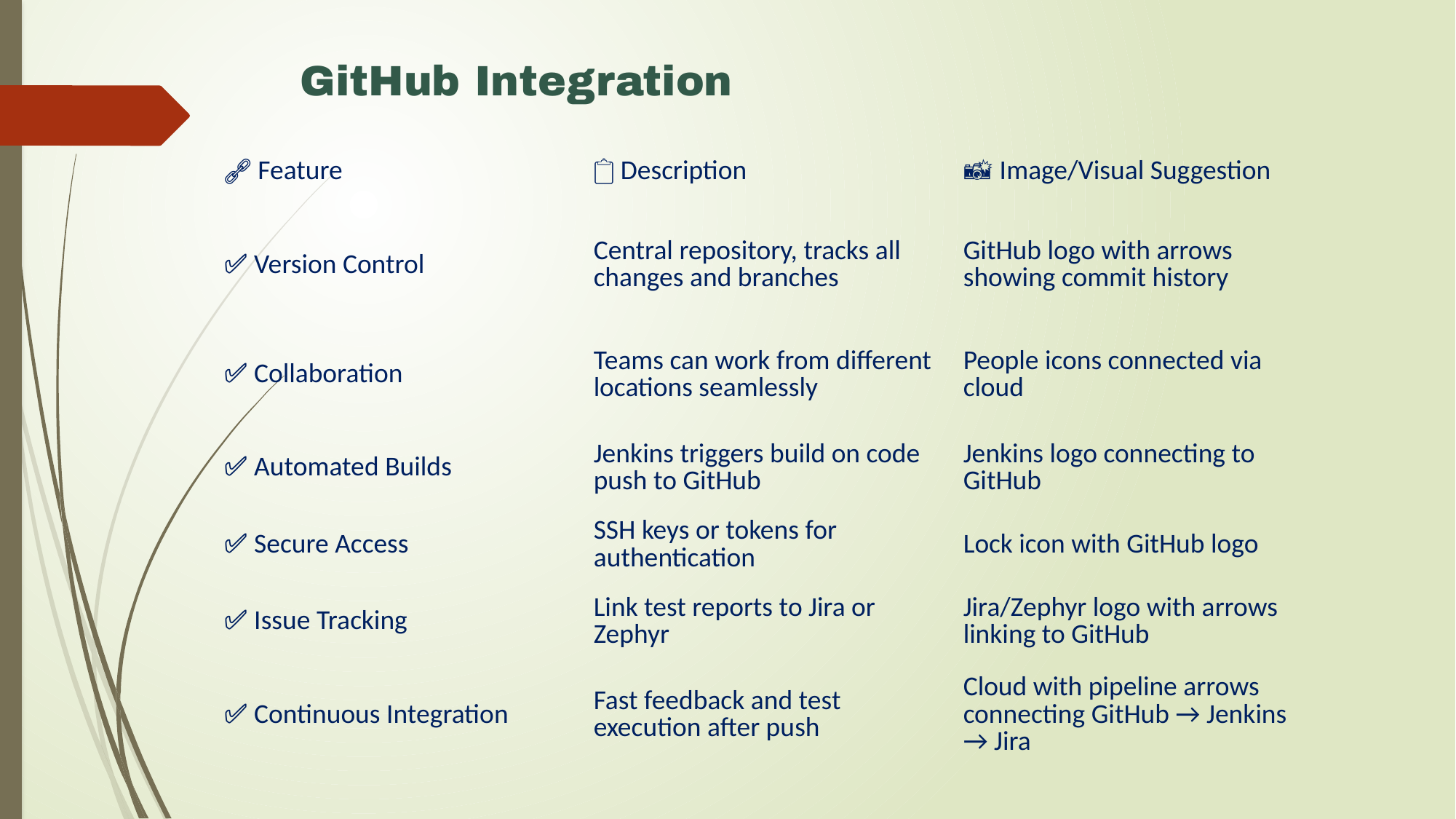

# GitHub Integration
| 🔗 Feature | 📋 Description | 📸 Image/Visual Suggestion |
| --- | --- | --- |
| ✅ Version Control | Central repository, tracks all changes and branches | GitHub logo with arrows showing commit history |
| ✅ Collaboration | Teams can work from different locations seamlessly | People icons connected via cloud |
| ✅ Automated Builds | Jenkins triggers build on code push to GitHub | Jenkins logo connecting to GitHub |
| ✅ Secure Access | SSH keys or tokens for authentication | Lock icon with GitHub logo |
| ✅ Issue Tracking | Link test reports to Jira or Zephyr | Jira/Zephyr logo with arrows linking to GitHub |
| ✅ Continuous Integration | Fast feedback and test execution after push | Cloud with pipeline arrows connecting GitHub → Jenkins → Jira |